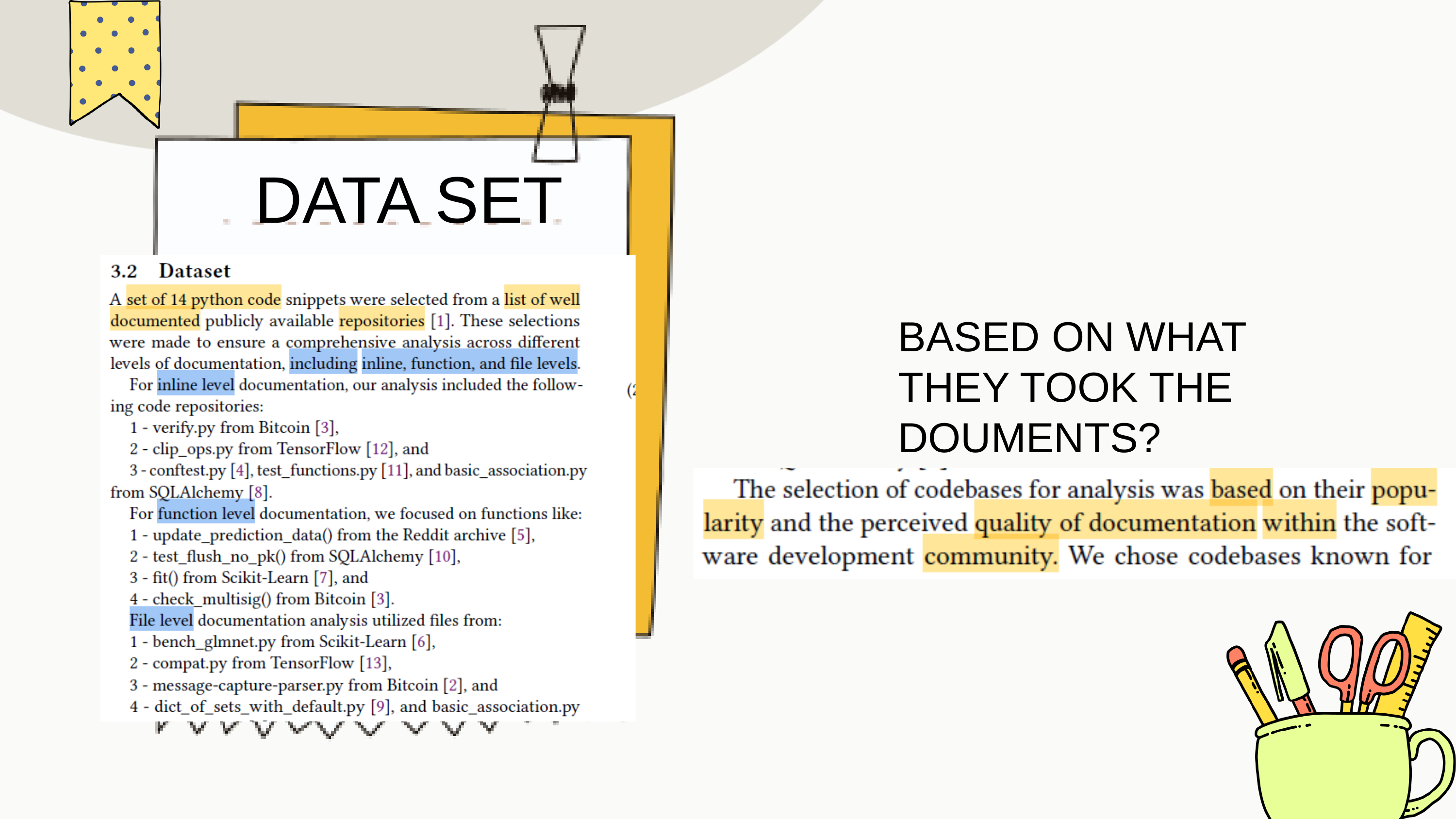

DATA SET

BASED ON WHAT THEY TOOK THE DOUMENTS?